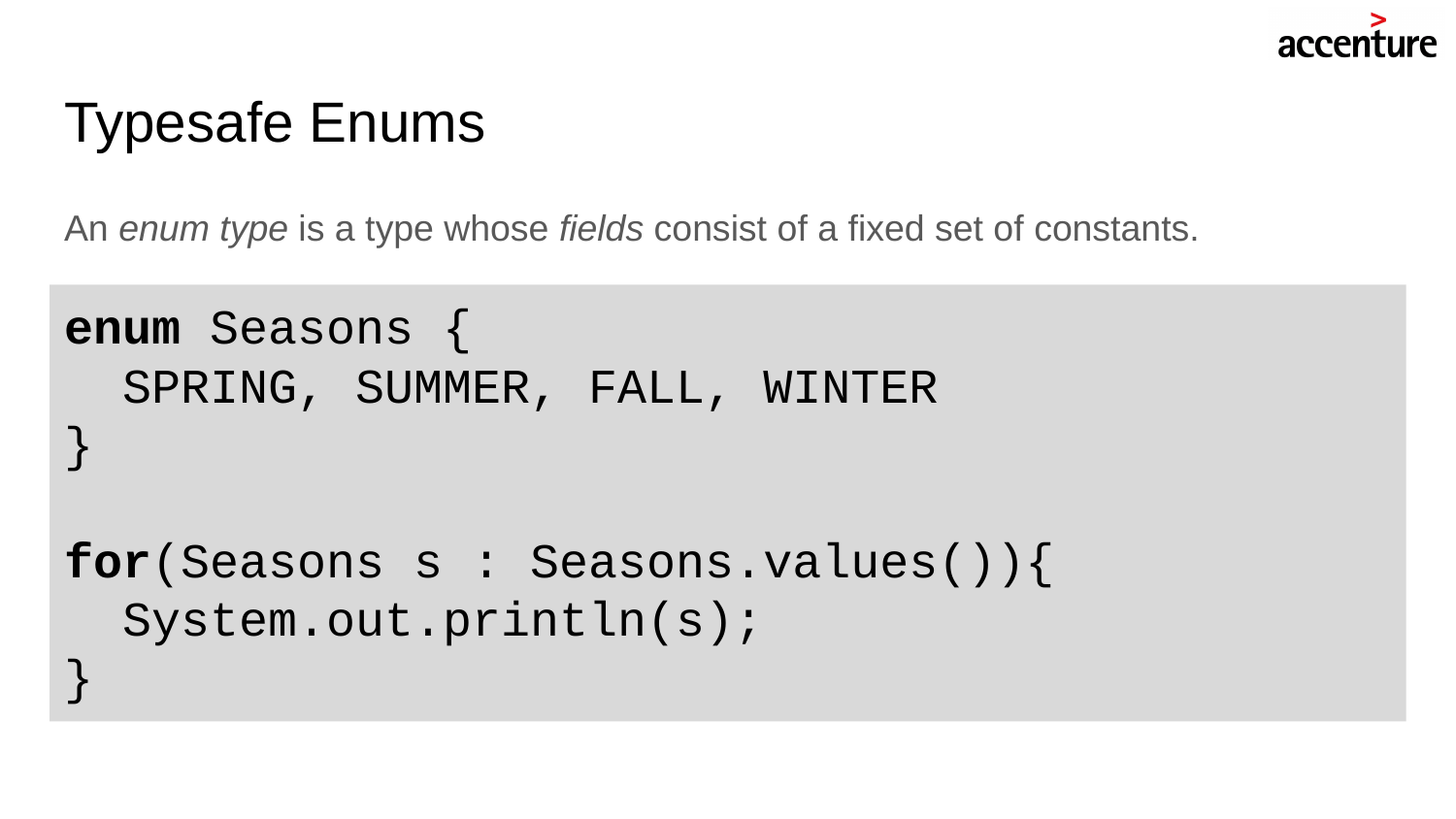

# Typesafe Enums
An enum type is a type whose fields consist of a fixed set of constants.

enum Seasons {
  SPRING, SUMMER, FALL, WINTER
}

for(Seasons s : Seasons.values()){
  System.out.println(s);
}